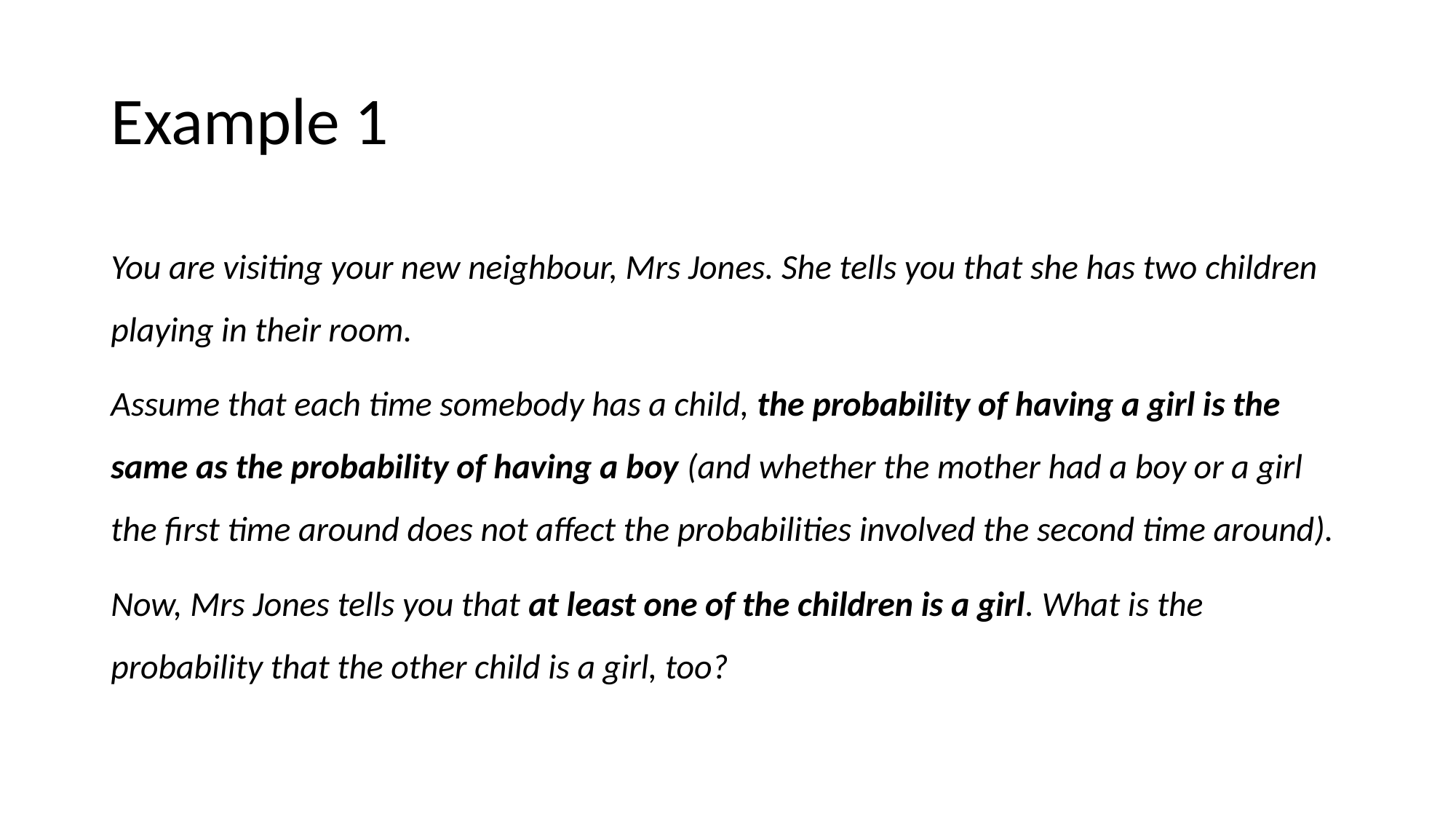

# Example 1
You are visiting your new neighbour, Mrs Jones. She tells you that she has two children playing in their room.
Assume that each time somebody has a child, the probability of having a girl is the same as the probability of having a boy (and whether the mother had a boy or a girl the first time around does not affect the probabilities involved the second time around).
Now, Mrs Jones tells you that at least one of the children is a girl. What is the probability that the other child is a girl, too?